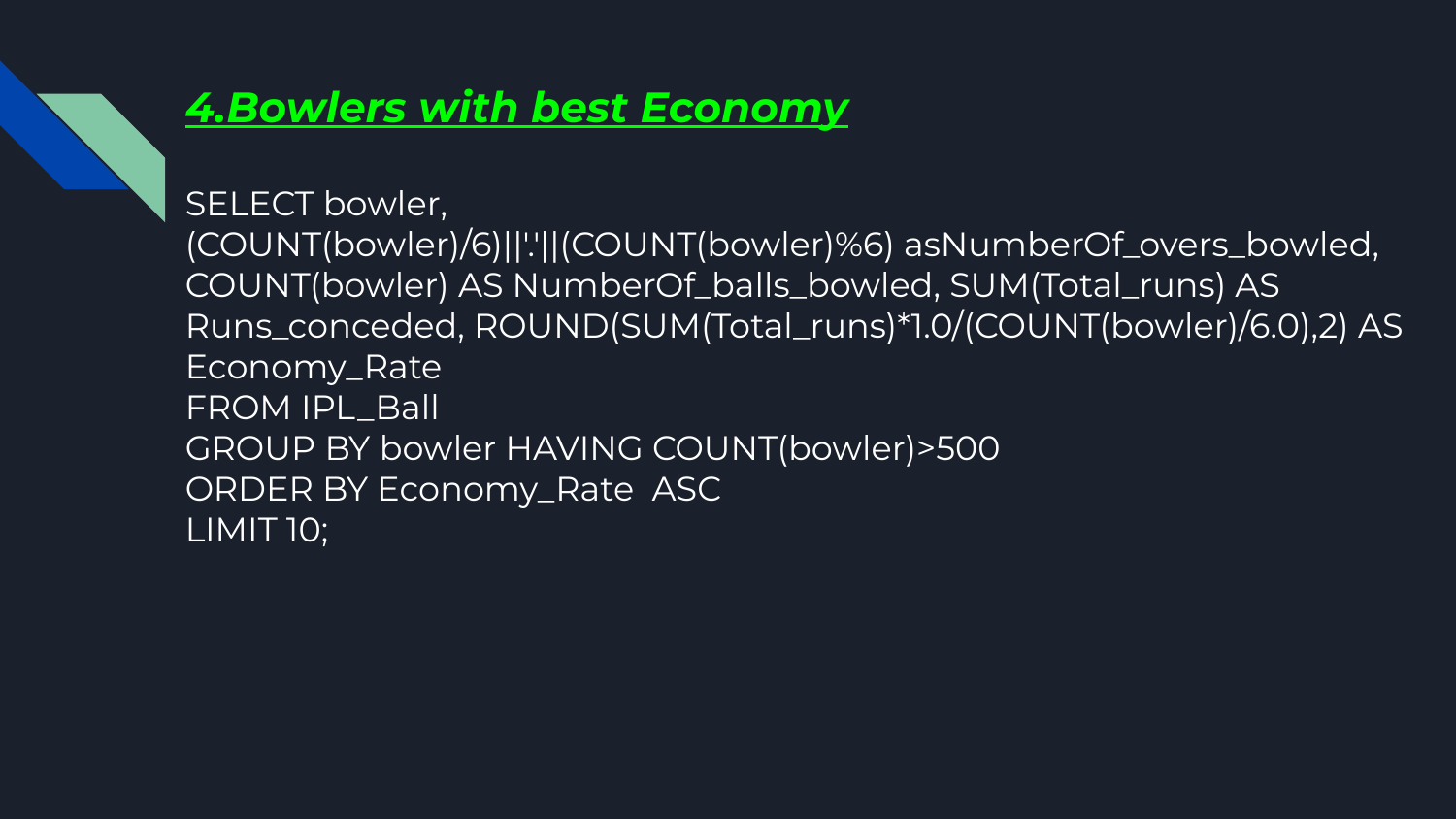

# 4.Bowlers with best Economy

SELECT bowler,
(COUNT(bowler)/6)||'.'||(COUNT(bowler)%6) asNumberOf_overs_bowled,
COUNT(bowler) AS NumberOf_balls_bowled, SUM(Total_runs) AS Runs_conceded, ROUND(SUM(Total_runs)*1.0/(COUNT(bowler)/6.0),2) AS Economy_Rate
FROM IPL_Ball
GROUP BY bowler HAVING COUNT(bowler)>500
ORDER BY Economy_Rate  ASC
LIMIT 10;